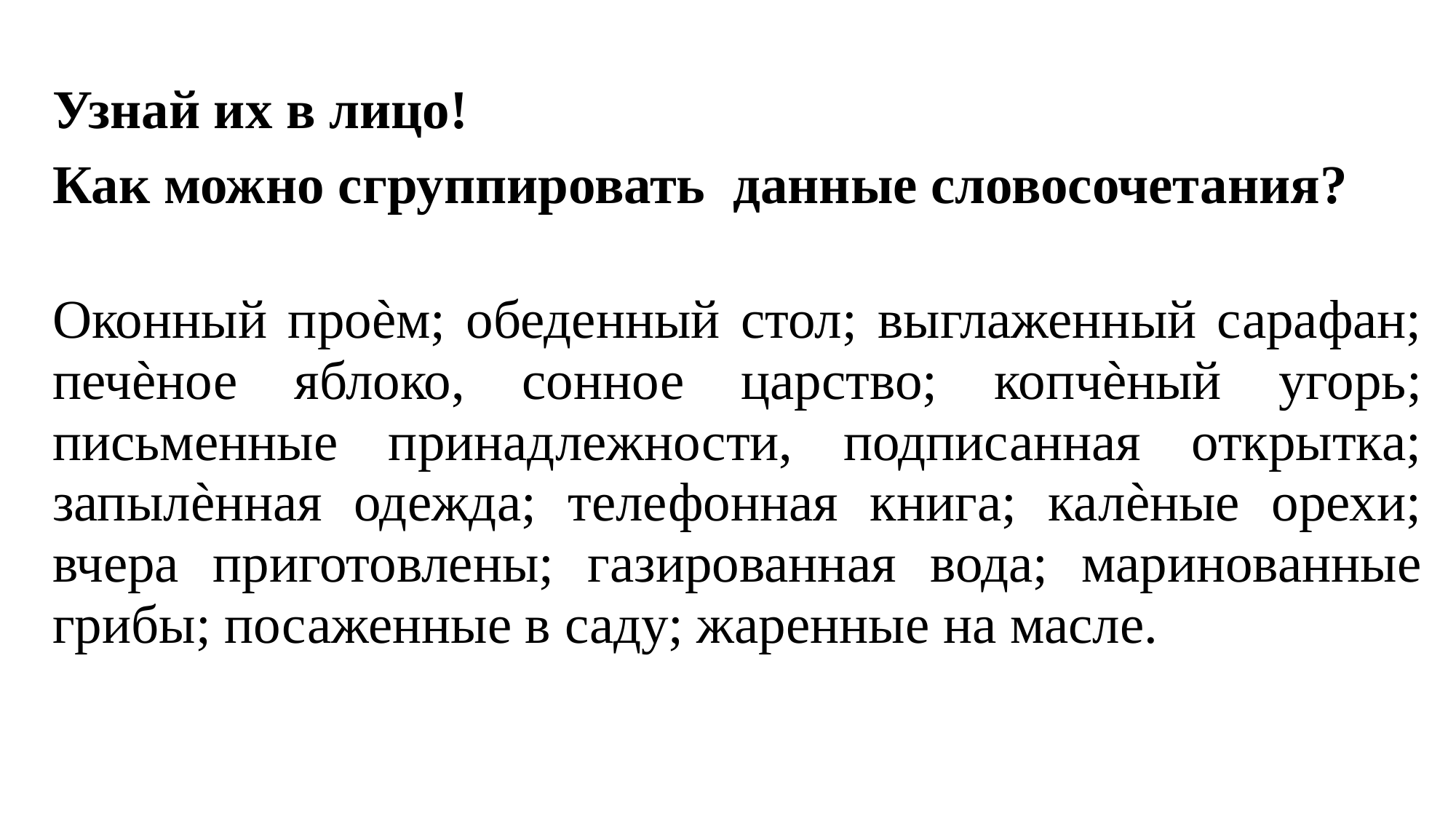

Узнай их в лицо!
Как можно сгруппировать  данные словосочетания?

Оконный проѐм; обеденный стол; выглаженный сарафан; печѐное яблоко, сонное царство; копчѐный угорь; письменные принадлежности, подписанная открытка; запылѐнная одежда; телефонная книга; калѐные орехи; вчера приготовлены; газированная вода; маринованные грибы; посаженные в саду; жаренные на масле.